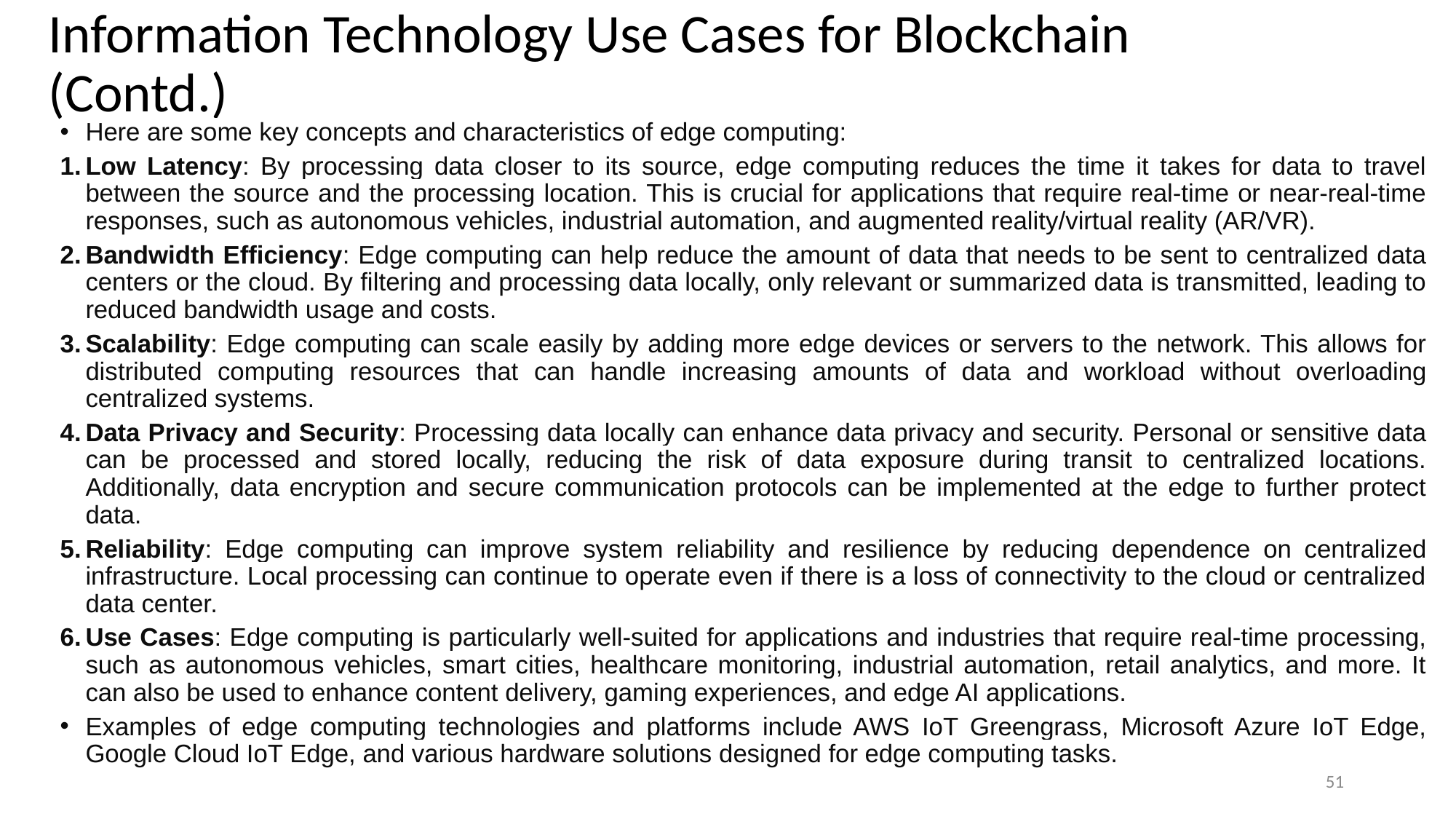

# Information Technology Use Cases for Blockchain (Contd.)
Here are some key concepts and characteristics of edge computing:
Low Latency: By processing data closer to its source, edge computing reduces the time it takes for data to travel between the source and the processing location. This is crucial for applications that require real-time or near-real-time responses, such as autonomous vehicles, industrial automation, and augmented reality/virtual reality (AR/VR).
Bandwidth Efficiency: Edge computing can help reduce the amount of data that needs to be sent to centralized data centers or the cloud. By filtering and processing data locally, only relevant or summarized data is transmitted, leading to reduced bandwidth usage and costs.
Scalability: Edge computing can scale easily by adding more edge devices or servers to the network. This allows for distributed computing resources that can handle increasing amounts of data and workload without overloading centralized systems.
Data Privacy and Security: Processing data locally can enhance data privacy and security. Personal or sensitive data can be processed and stored locally, reducing the risk of data exposure during transit to centralized locations. Additionally, data encryption and secure communication protocols can be implemented at the edge to further protect data.
Reliability: Edge computing can improve system reliability and resilience by reducing dependence on centralized infrastructure. Local processing can continue to operate even if there is a loss of connectivity to the cloud or centralized data center.
Use Cases: Edge computing is particularly well-suited for applications and industries that require real-time processing, such as autonomous vehicles, smart cities, healthcare monitoring, industrial automation, retail analytics, and more. It can also be used to enhance content delivery, gaming experiences, and edge AI applications.
Examples of edge computing technologies and platforms include AWS IoT Greengrass, Microsoft Azure IoT Edge, Google Cloud IoT Edge, and various hardware solutions designed for edge computing tasks.

51